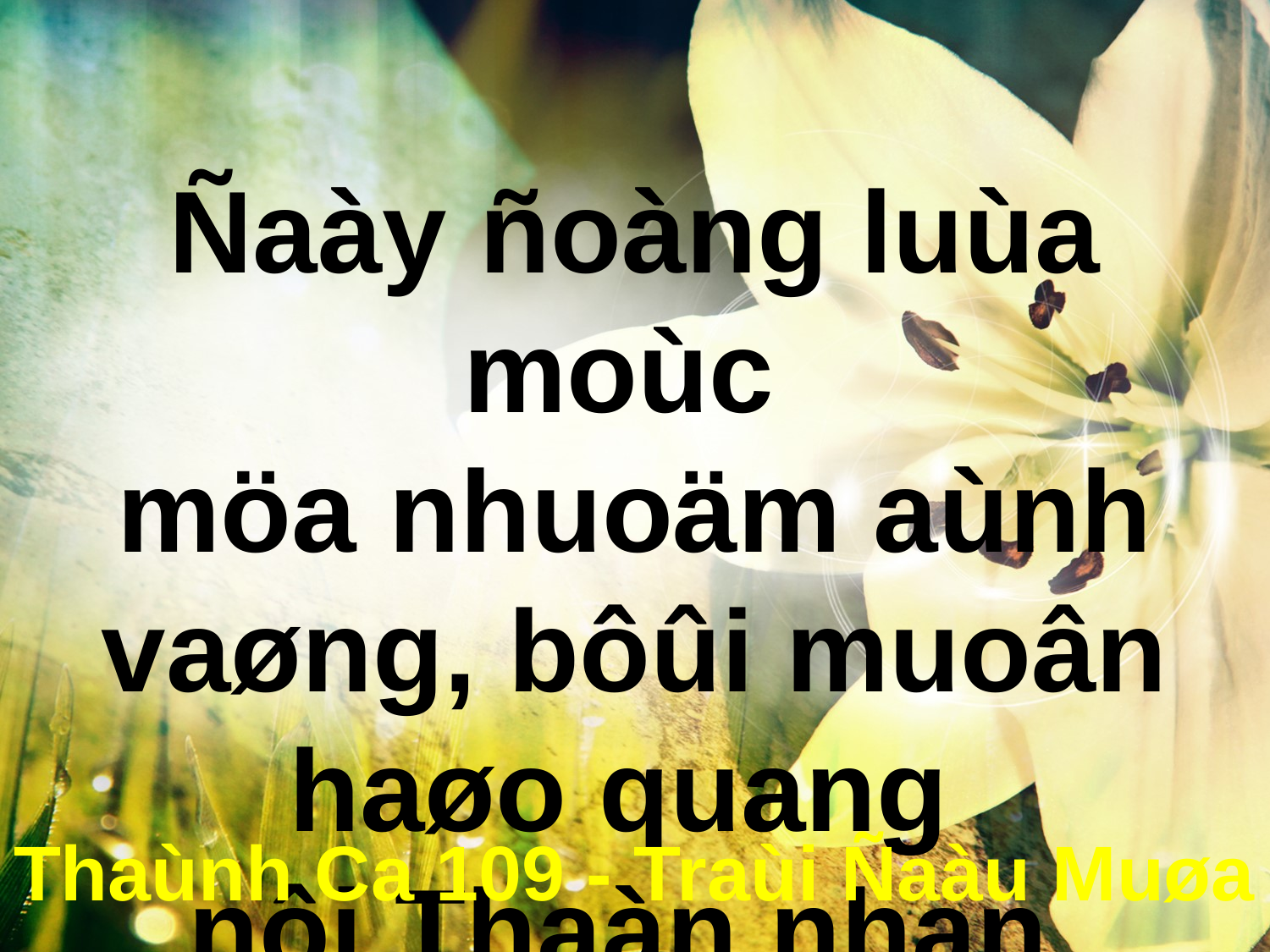

Ñaày ñoàng luùa moùc
möa nhuoäm aùnh vaøng, bôûi muoân haøo quang
nôi Thaàn nhan.
Thaùnh Ca 109 - Traùi Ñaàu Muøa